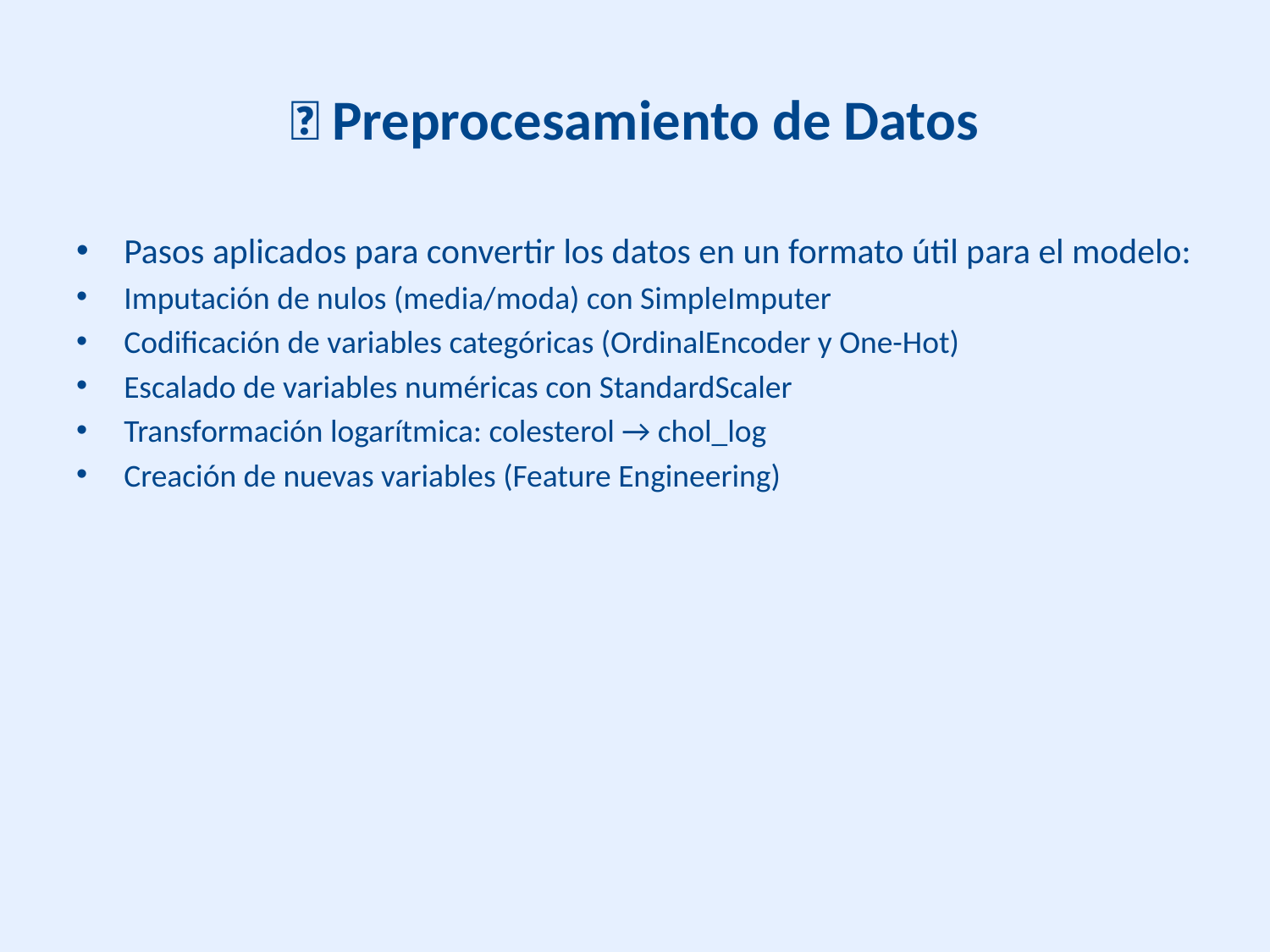

# 🧼 Preprocesamiento de Datos
Pasos aplicados para convertir los datos en un formato útil para el modelo:
Imputación de nulos (media/moda) con SimpleImputer
Codificación de variables categóricas (OrdinalEncoder y One-Hot)
Escalado de variables numéricas con StandardScaler
Transformación logarítmica: colesterol → chol_log
Creación de nuevas variables (Feature Engineering)